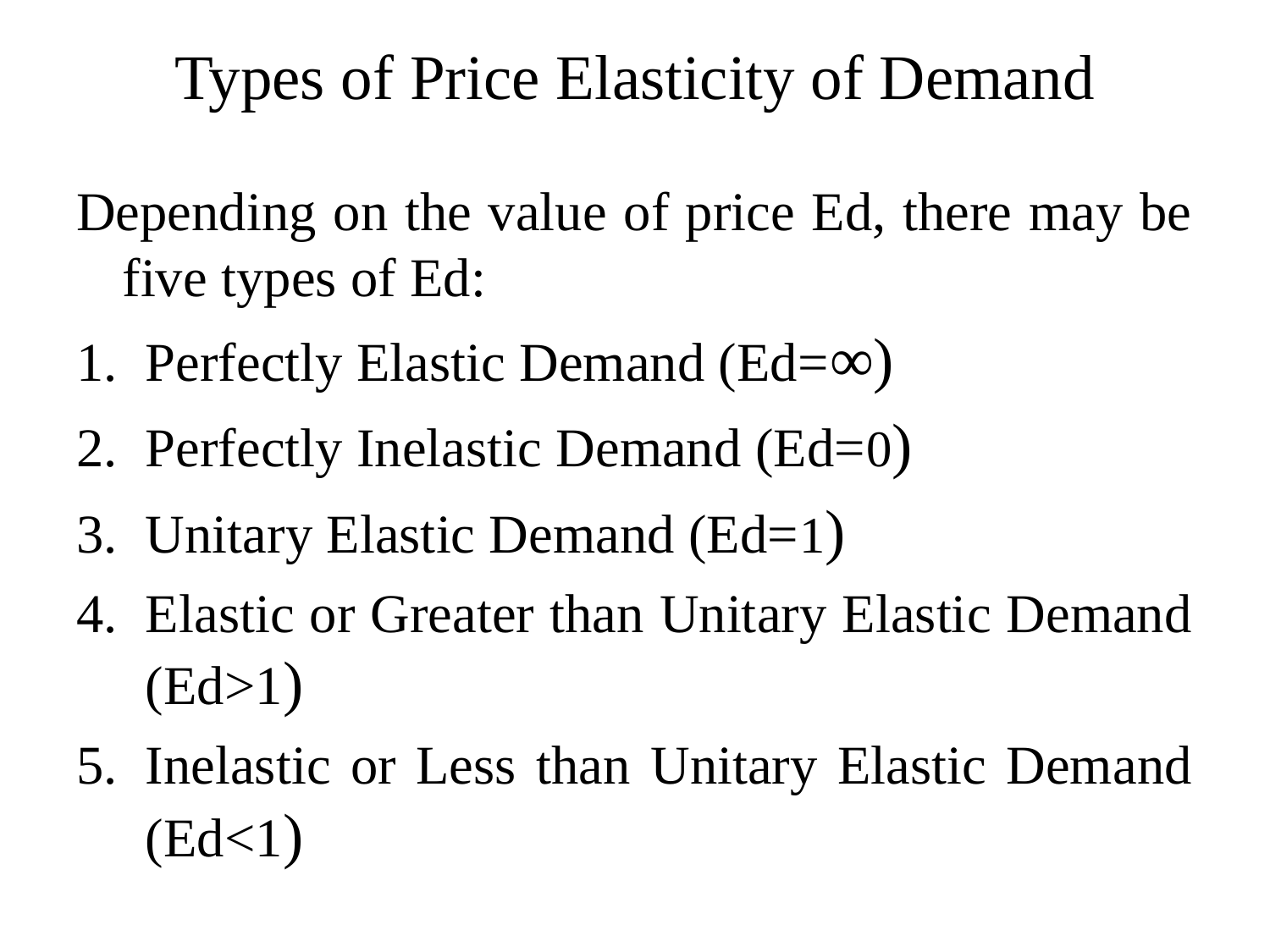

# Types of Price Elasticity of Demand
Depending on the value of price Ed, there may be five types of Ed:
Perfectly Elastic Demand (Ed=∞)
Perfectly Inelastic Demand (Ed=0)
Unitary Elastic Demand (Ed=1)
Elastic or Greater than Unitary Elastic Demand (Ed>1)
Inelastic or Less than Unitary Elastic Demand (Ed<1)